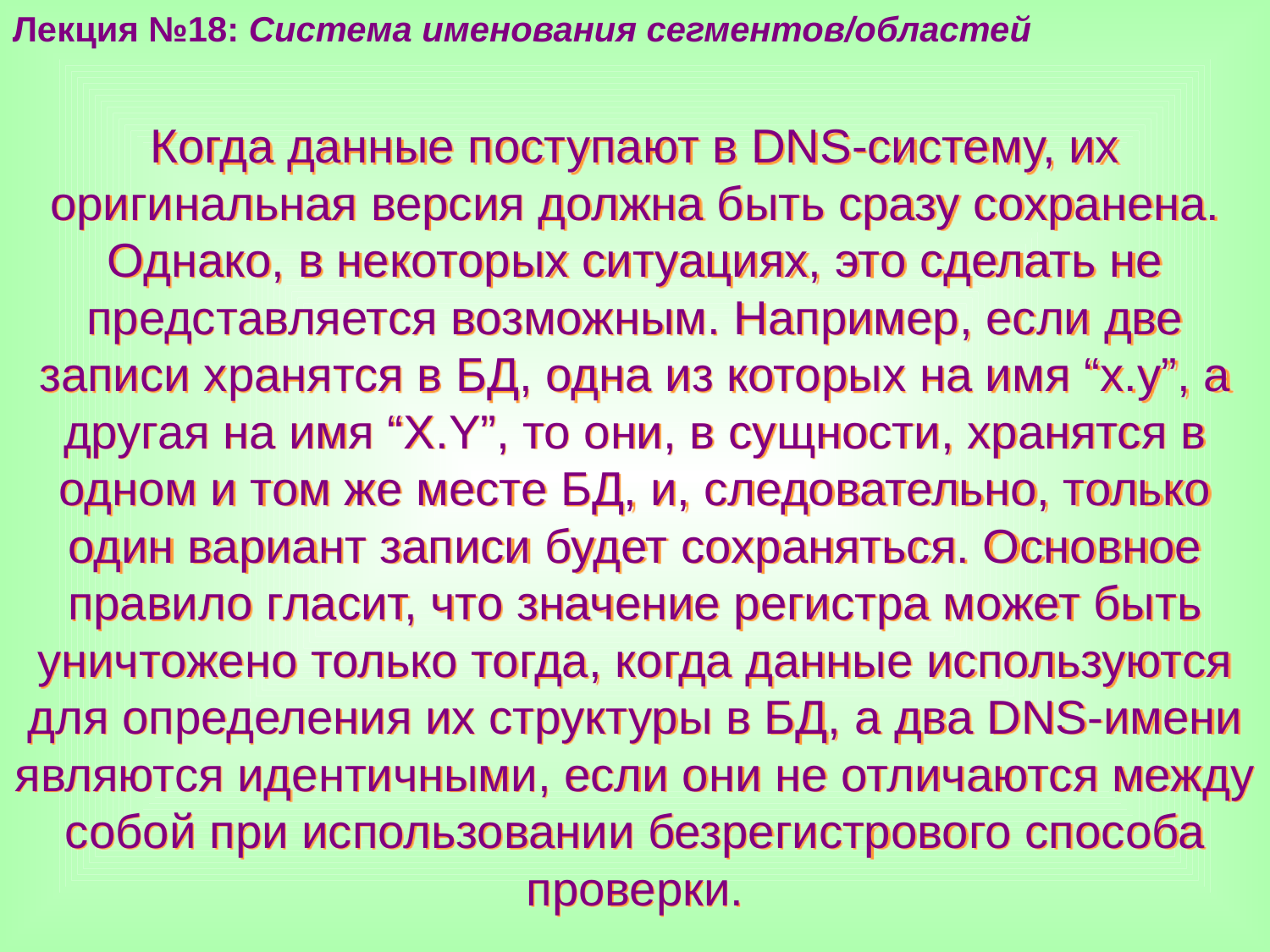

Лекция №18: Система именования сегментов/областей
Когда данные поступают в DNS-систему, их оригинальная версия должна быть сразу сохранена. Однако, в некоторых ситуациях, это сделать не представляется возможным. Например, если две записи хранятся в БД, одна из которых на имя “x.y”, а другая на имя “X.Y”, то они, в сущности, хранятся в одном и том же месте БД, и, следовательно, только один вариант записи будет сохраняться. Основное правило гласит, что значение регистра может быть уничтожено только тогда, когда данные используются для определения их структуры в БД, а два DNS-имени являются идентичными, если они не отличаются между собой при использовании безрегистрового способа проверки.